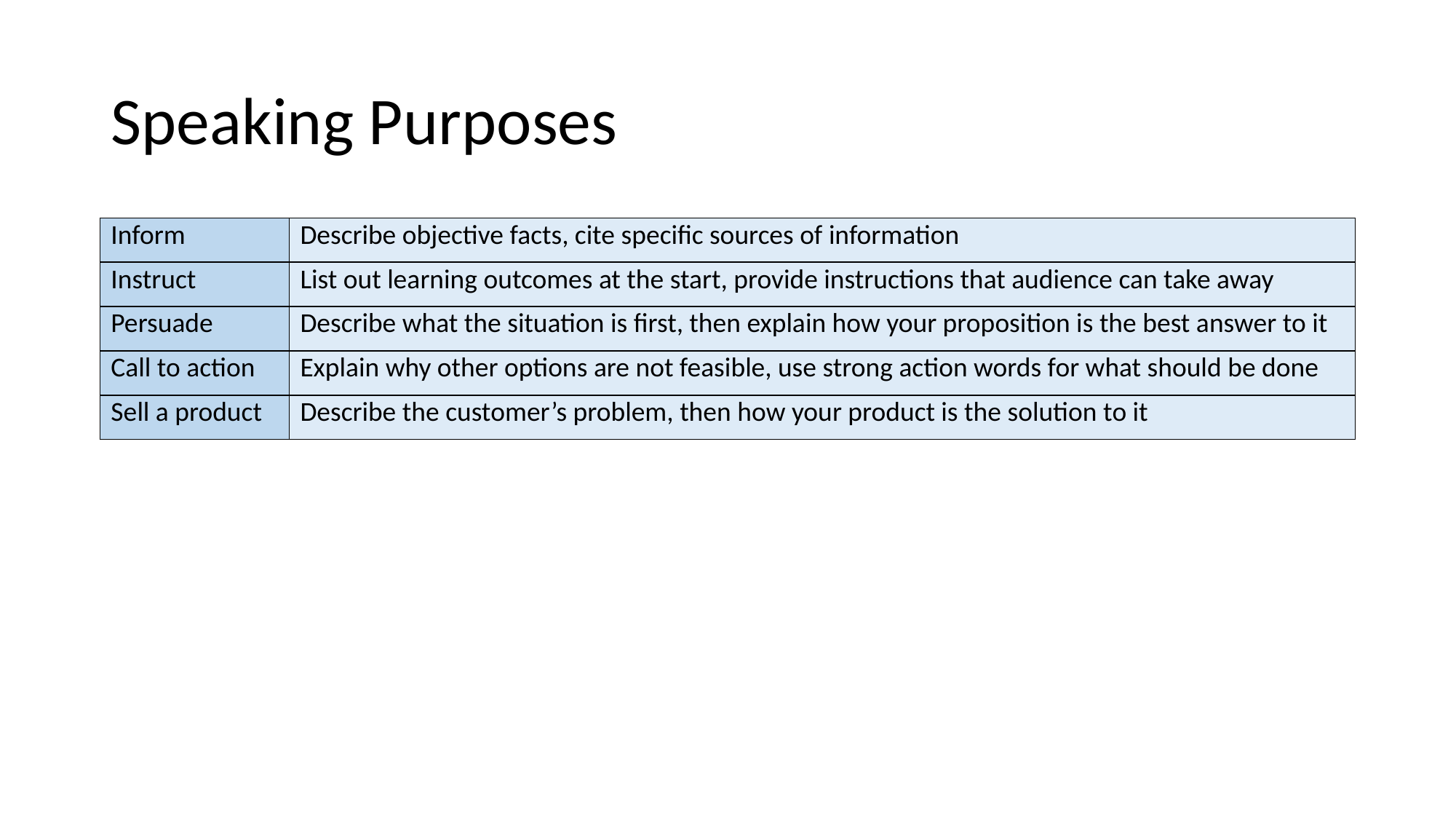

# Speaking Purposes
| Inform | Describe objective facts, cite specific sources of information |
| --- | --- |
| Instruct | List out learning outcomes at the start, provide instructions that audience can take away |
| Persuade | Describe what the situation is first, then explain how your proposition is the best answer to it |
| Call to action | Explain why other options are not feasible, use strong action words for what should be done |
| Sell a product | Describe the customer’s problem, then how your product is the solution to it |